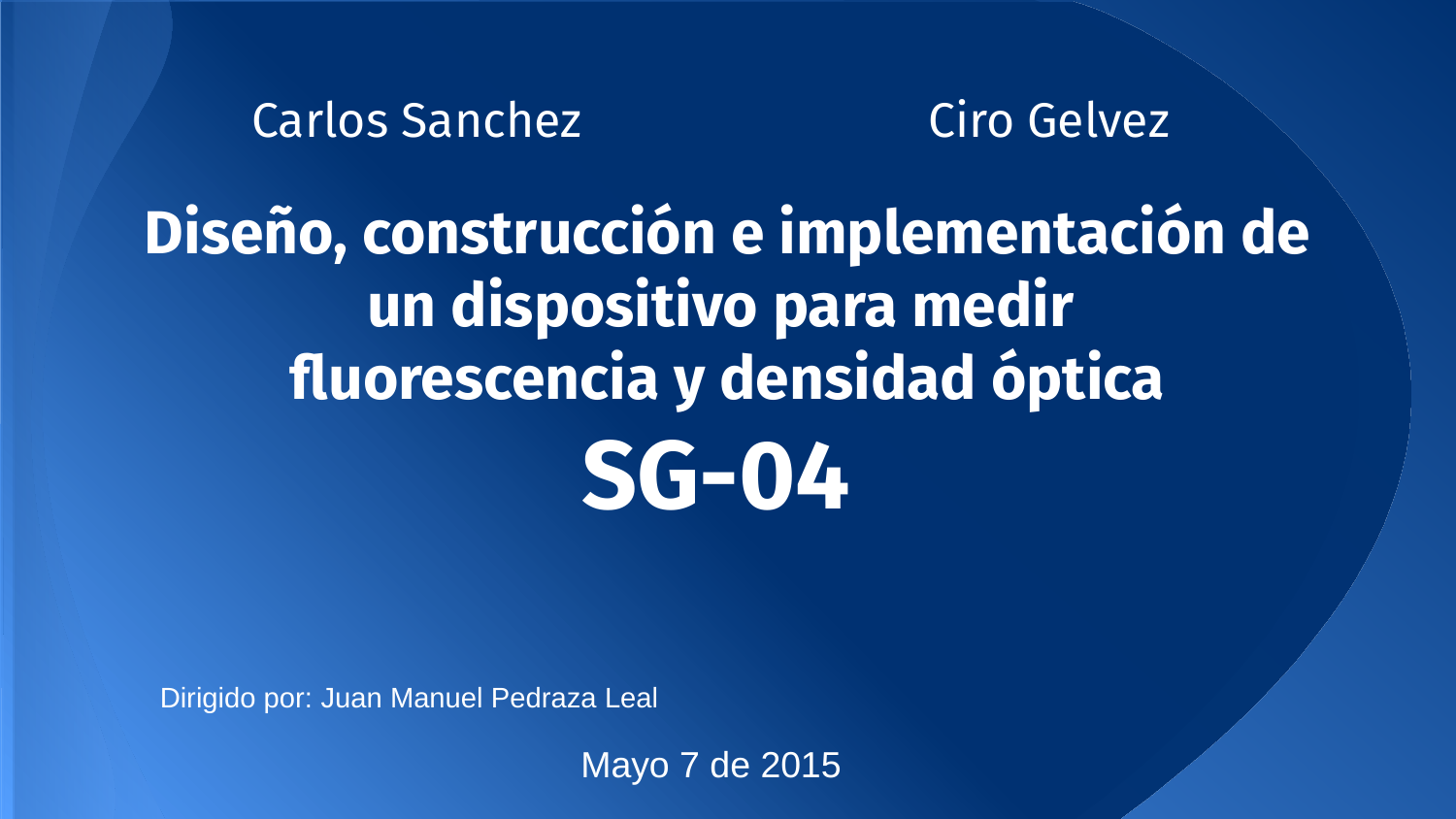

Carlos Sanchez                           Ciro Gelvez
# Diseño, construcción e implementación de un dispositivo para medir
fluorescencia y densidad óptica
SG-04
Dirigido por: Juan Manuel Pedraza Leal
Mayo 7 de 2015